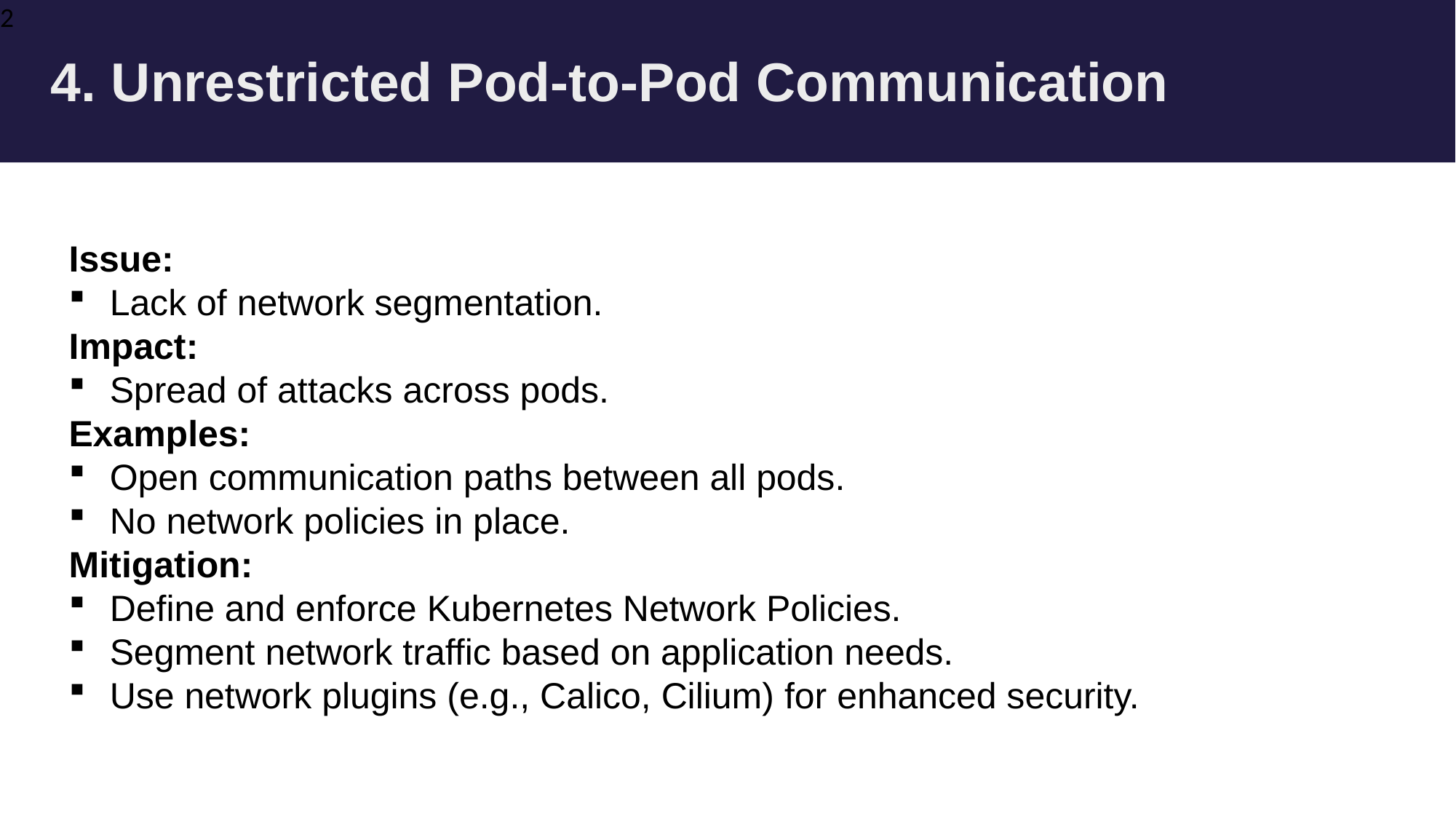

2
4. Unrestricted Pod-to-Pod Communication

Issue:
Lack of network segmentation.
Impact:
Spread of attacks across pods.
Examples:
Open communication paths between all pods.
No network policies in place.
Mitigation:
Define and enforce Kubernetes Network Policies.
Segment network traffic based on application needs.
Use network plugins (e.g., Calico, Cilium) for enhanced security.